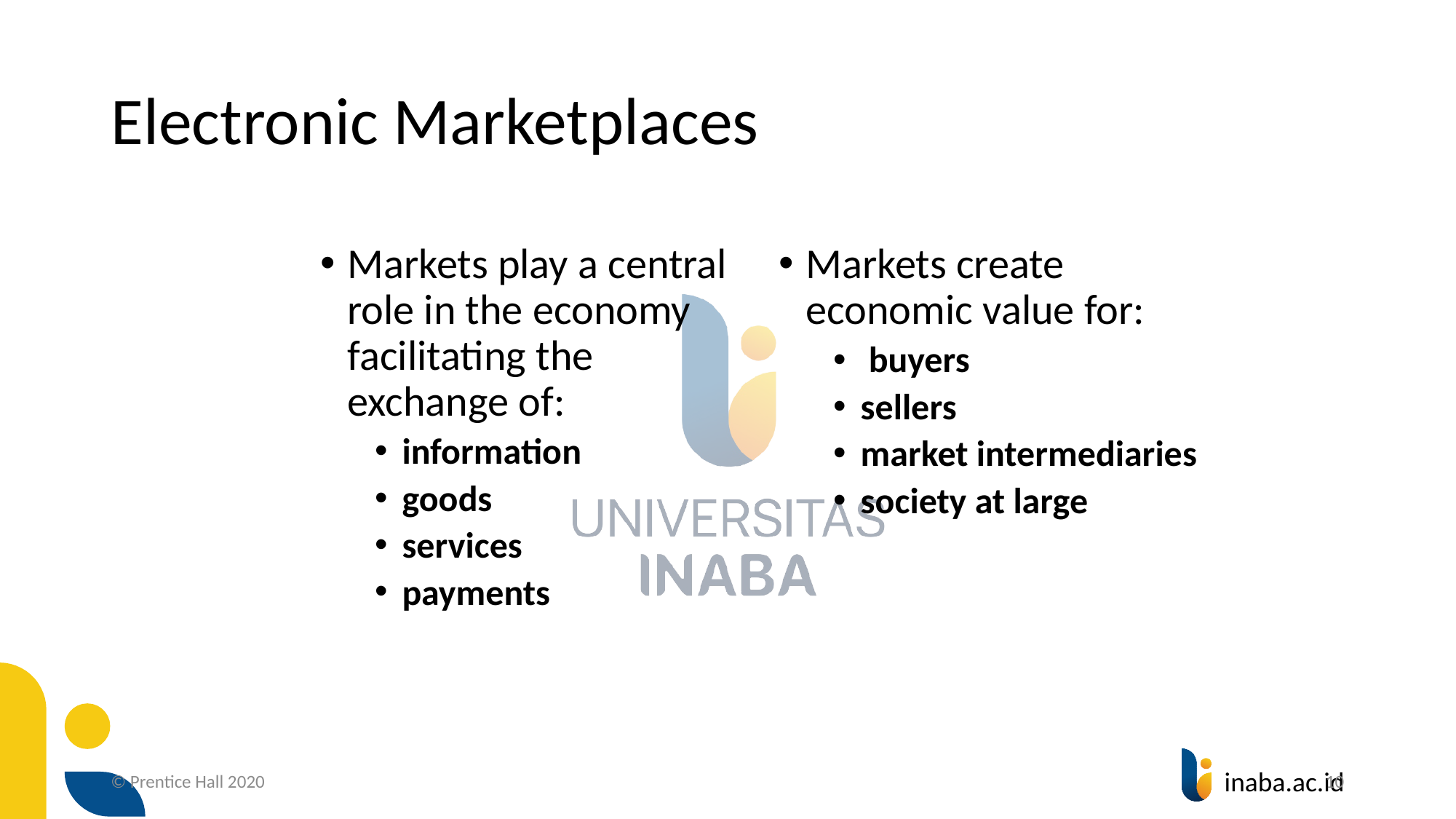

# Electronic Marketplaces
Markets play a central role in the economy facilitating the exchange of:
information
goods
services
payments
Markets create economic value for:
 buyers
sellers
market intermediaries
society at large
© Prentice Hall 2020
10